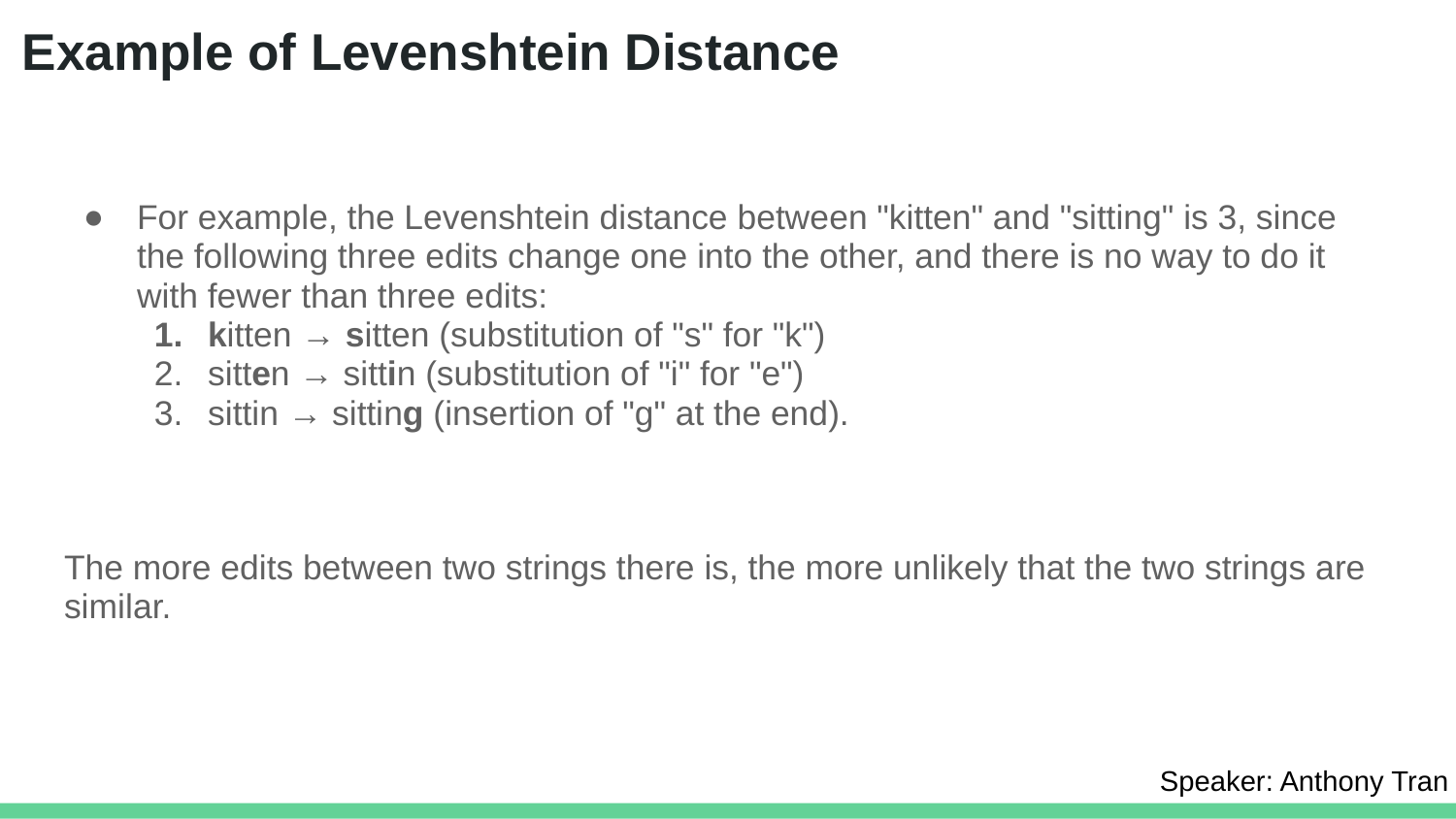

# Example of Levenshtein Distance
For example, the Levenshtein distance between "kitten" and "sitting" is 3, since the following three edits change one into the other, and there is no way to do it with fewer than three edits:
kitten → sitten (substitution of "s" for "k")
sitten → sittin (substitution of "i" for "e")
sittin → sitting (insertion of "g" at the end).

The more edits between two strings there is, the more unlikely that the two strings are similar.
Speaker: Anthony Tran